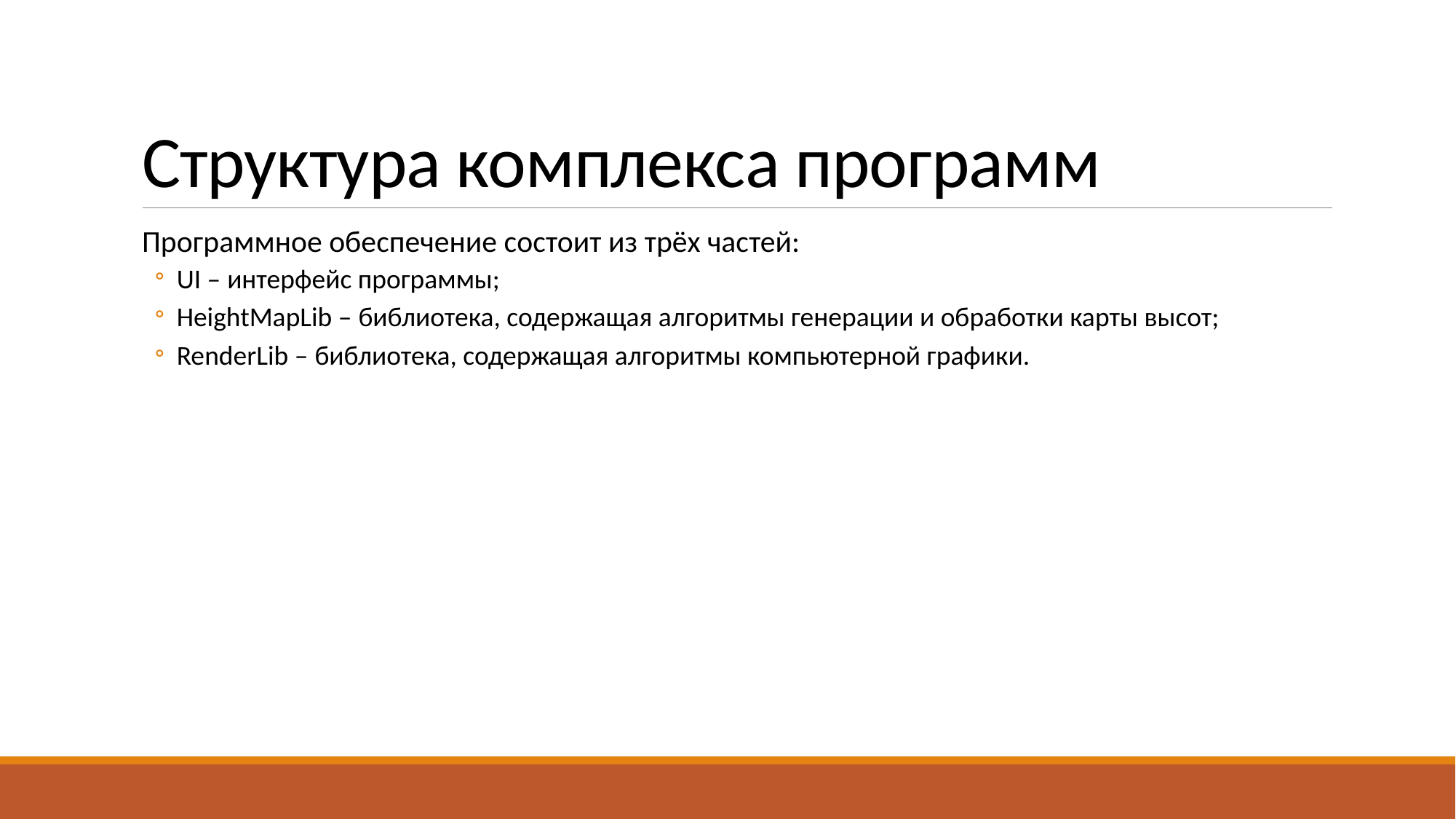

# Структура комплекса программ
Программное обеспечение состоит из трёх частей:
UI – интерфейс программы;
HeightMapLib – библиотека, содержащая алгоритмы генерации и обработки карты высот;
RenderLib – библиотека, содержащая алгоритмы компьютерной графики.